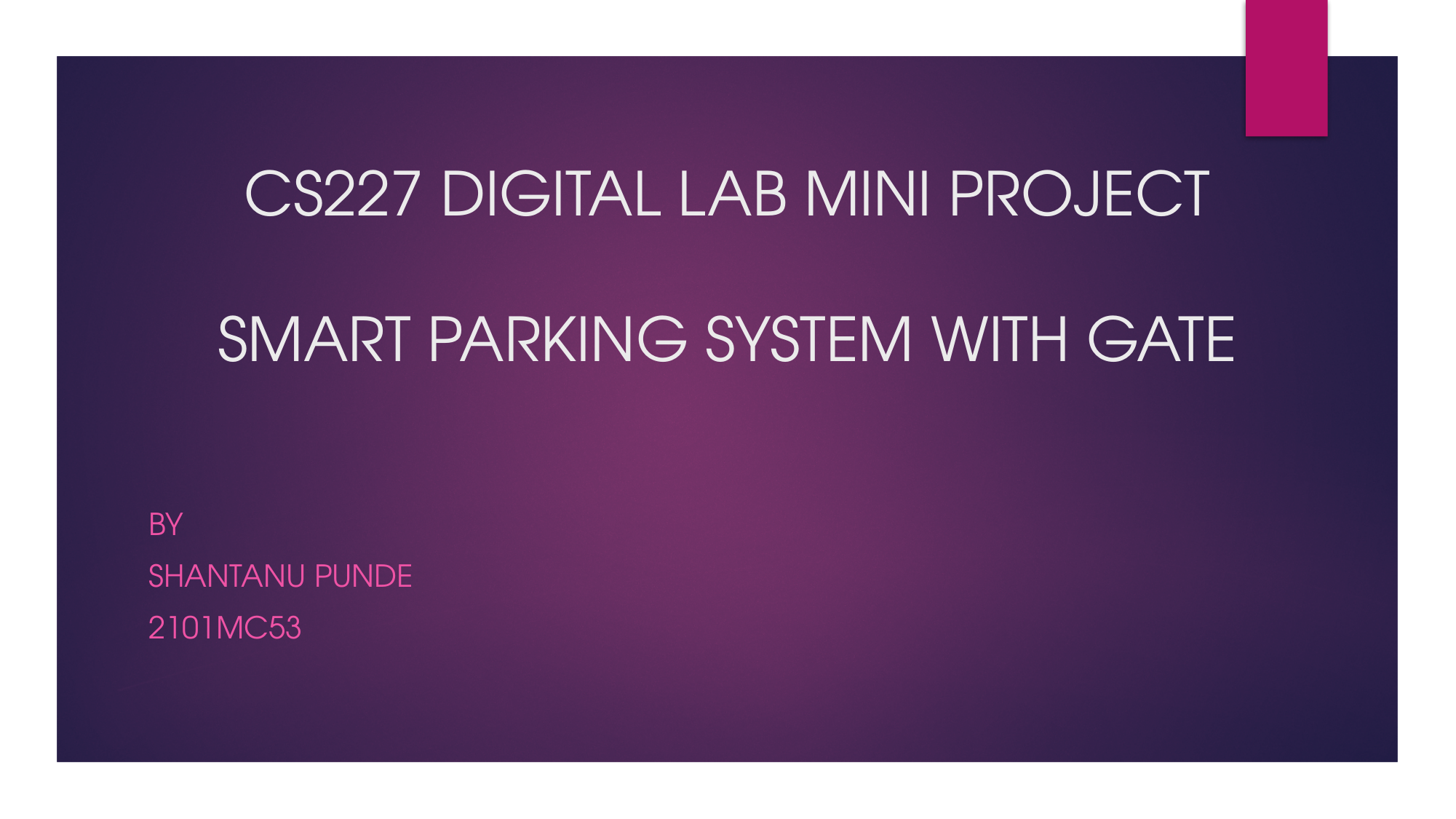

# CS227 DIGITAL LAB MINI PROJECT SMART PARKING SYSTEM WITH GATE
BY
SHANTANU PUNDE
2101MC53